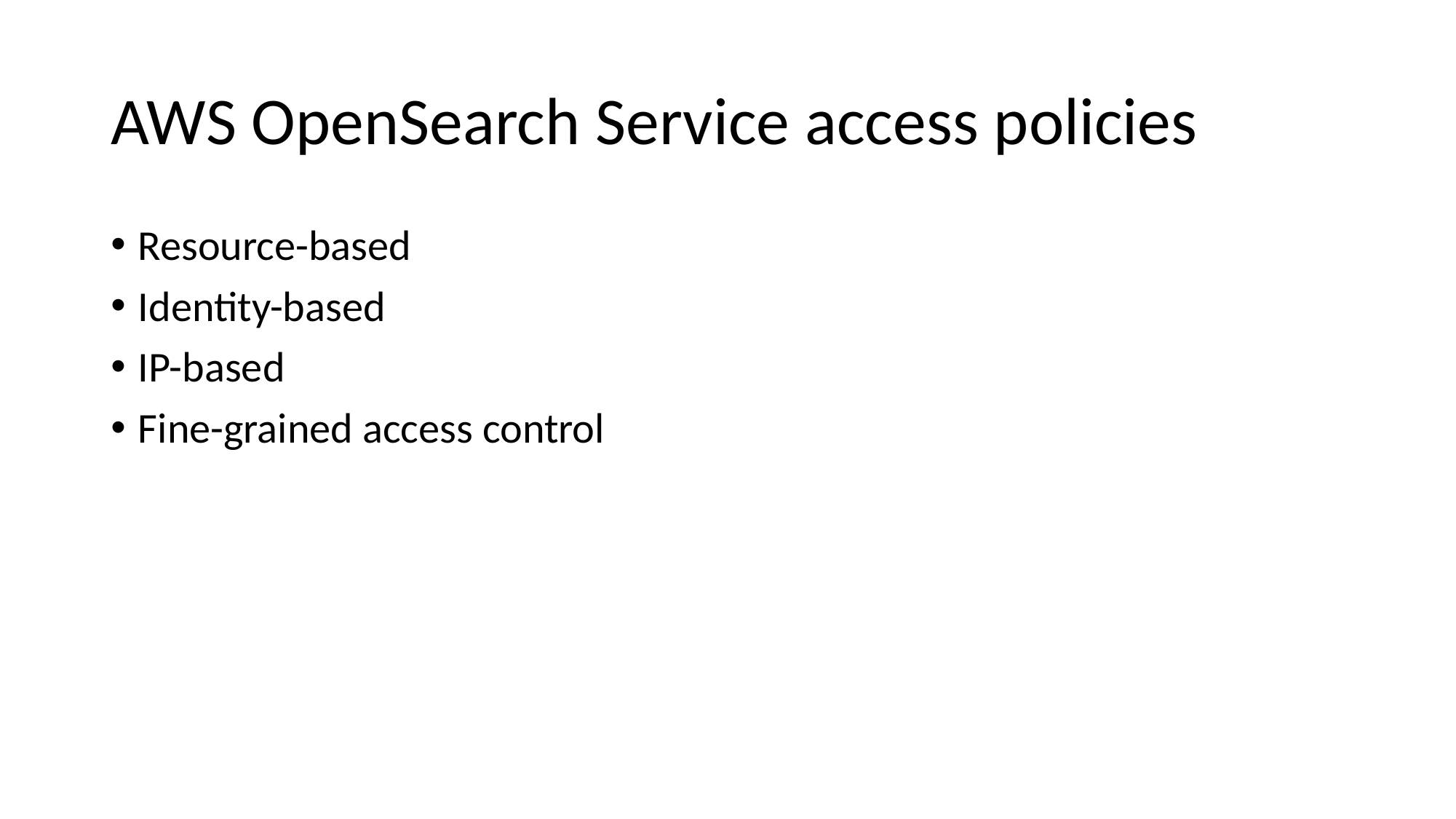

# AWS OpenSearch Service access policies
Resource-based
Identity-based
IP-based
Fine-grained access control